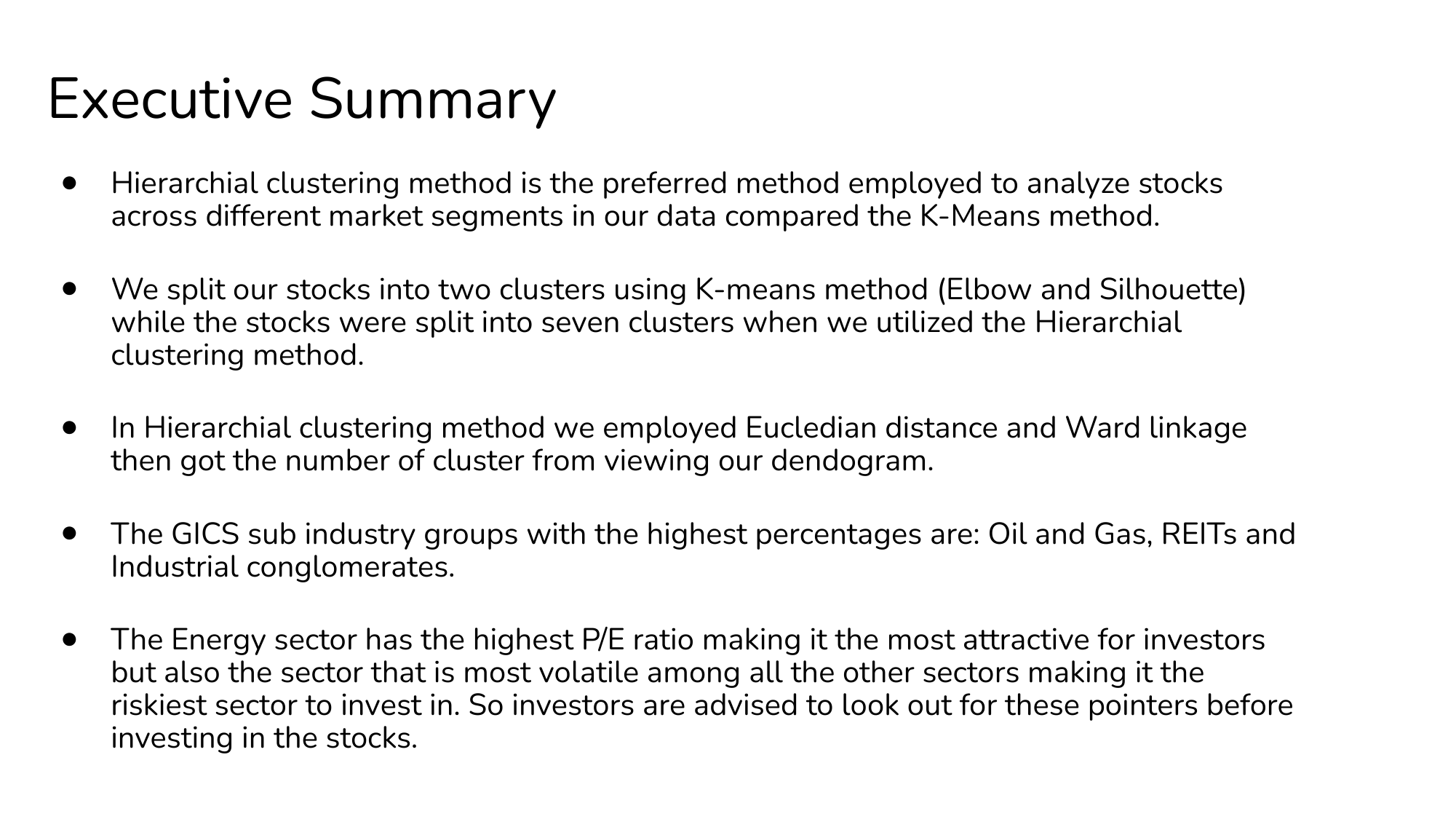

# Executive Summary
Hierarchial clustering method is the preferred method employed to analyze stocks across different market segments in our data compared the K-Means method.
We split our stocks into two clusters using K-means method (Elbow and Silhouette) while the stocks were split into seven clusters when we utilized the Hierarchial clustering method.
In Hierarchial clustering method we employed Eucledian distance and Ward linkage then got the number of cluster from viewing our dendogram.
The GICS sub industry groups with the highest percentages are: Oil and Gas, REITs and Industrial conglomerates.
The Energy sector has the highest P/E ratio making it the most attractive for investors but also the sector that is most volatile among all the other sectors making it the riskiest sector to invest in. So investors are advised to look out for these pointers before investing in the stocks.